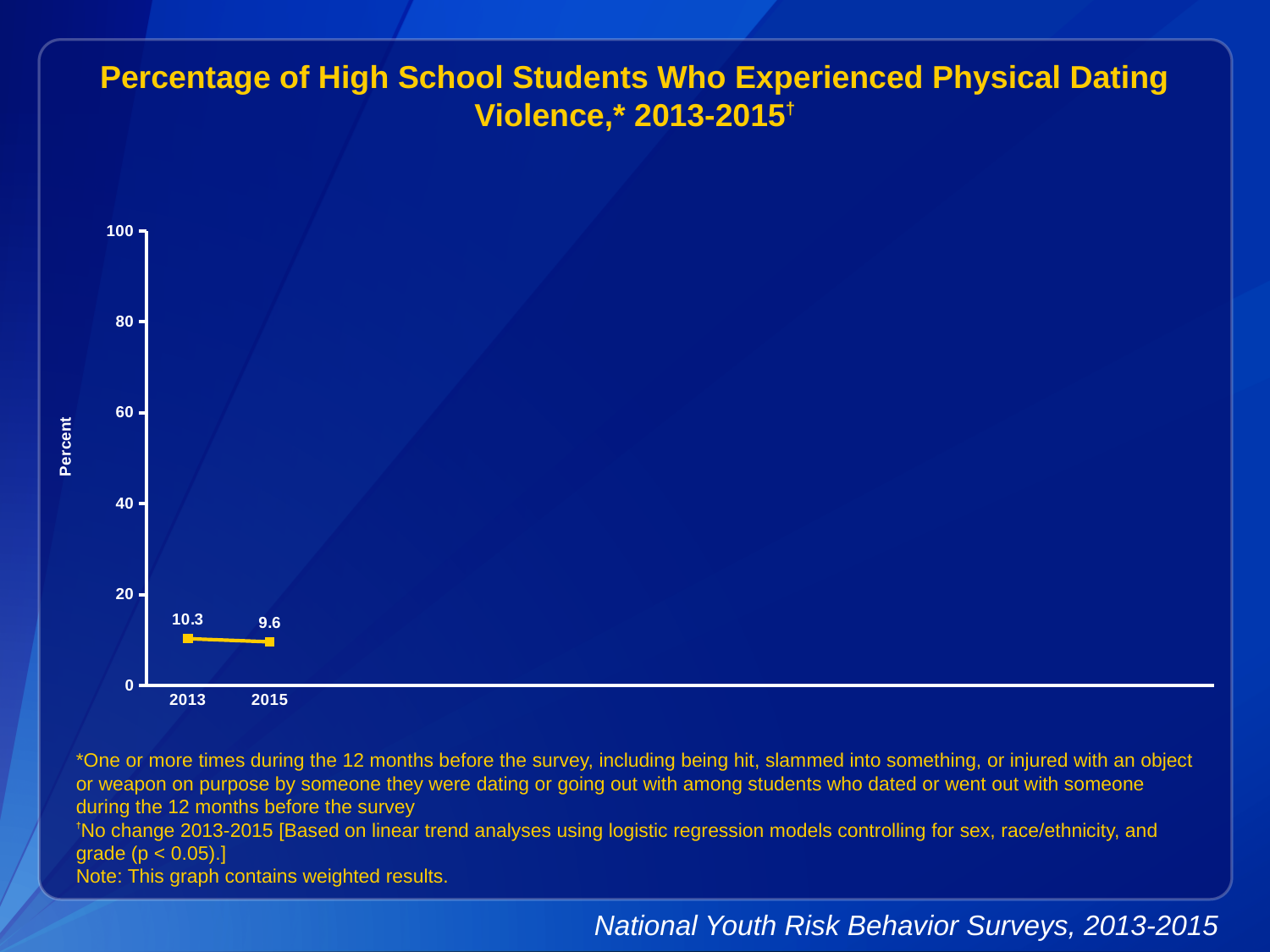

Percentage of High School Students Who Experienced Physical Dating Violence,* 2013-2015†

### Chart

| Category | Series 1 |
|---|---|
| 2013 | 10.3 |
| 2015 | 9.6 |
|  | None |
|  | None |
|  | None |
|  | None |
|  | None |
|  | None |
|  | None |
|  | None |
|  | None |
|  | None |
|  | None |
*One or more times during the 12 months before the survey, including being hit, slammed into something, or injured with an object or weapon on purpose by someone they were dating or going out with among students who dated or went out with someone during the 12 months before the survey
†No change 2013-2015 [Based on linear trend analyses using logistic regression models controlling for sex, race/ethnicity, and grade (p < 0.05).]
Note: This graph contains weighted results.
National Youth Risk Behavior Surveys, 2013-2015